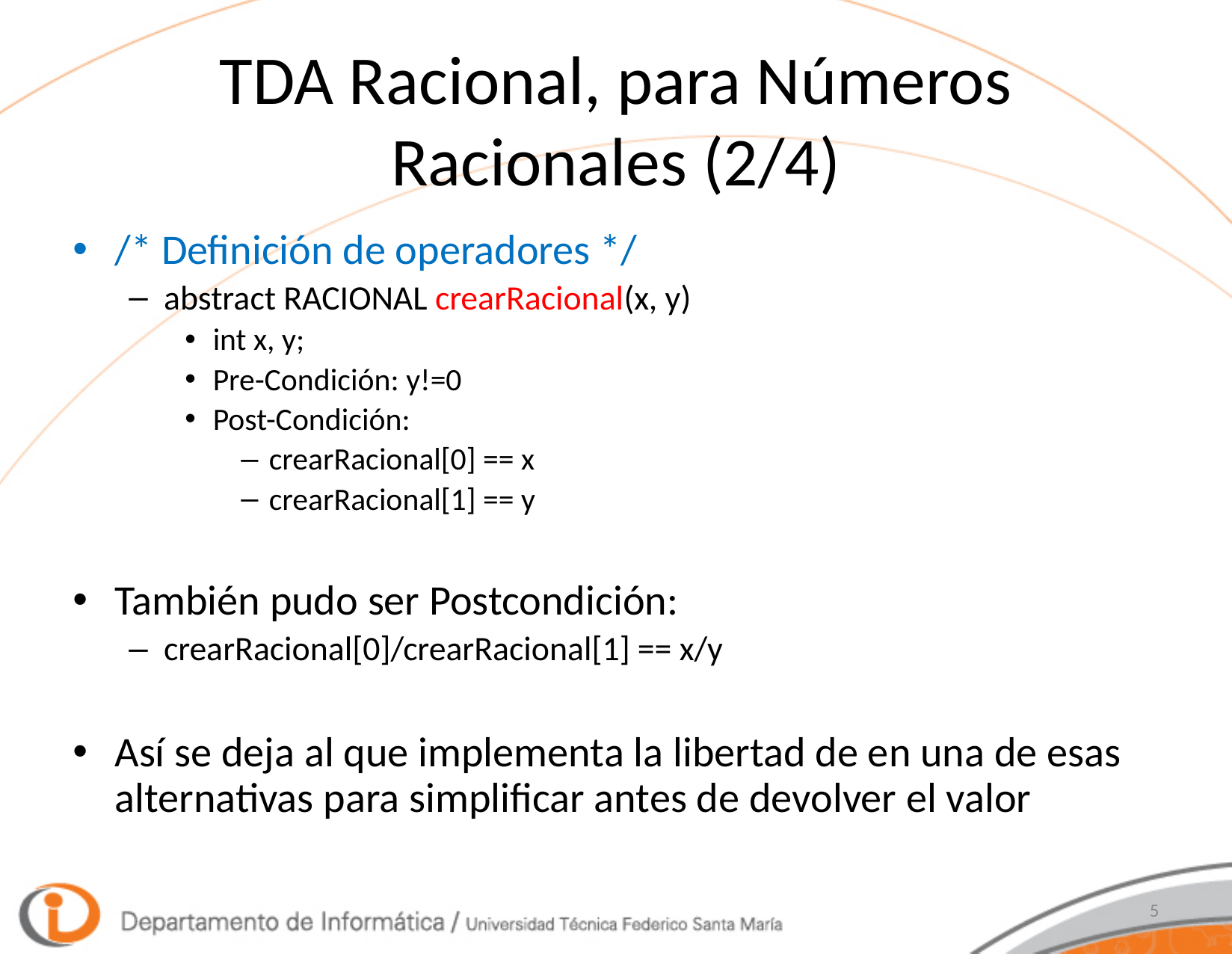

# TDA Racional, para Números Racionales (2/4)
/* Definición de operadores */
abstract RACIONAL crearRacional(x, y)
int x, y;
Pre-Condición: y!=0
Post-Condición:
crearRacional[0] == x
crearRacional[1] == y

También pudo ser Postcondición:
crearRacional[0]/crearRacional[1] == x/y

Así se deja al que implementa la libertad de en una de esas alternativas para simplificar antes de devolver el valor
5